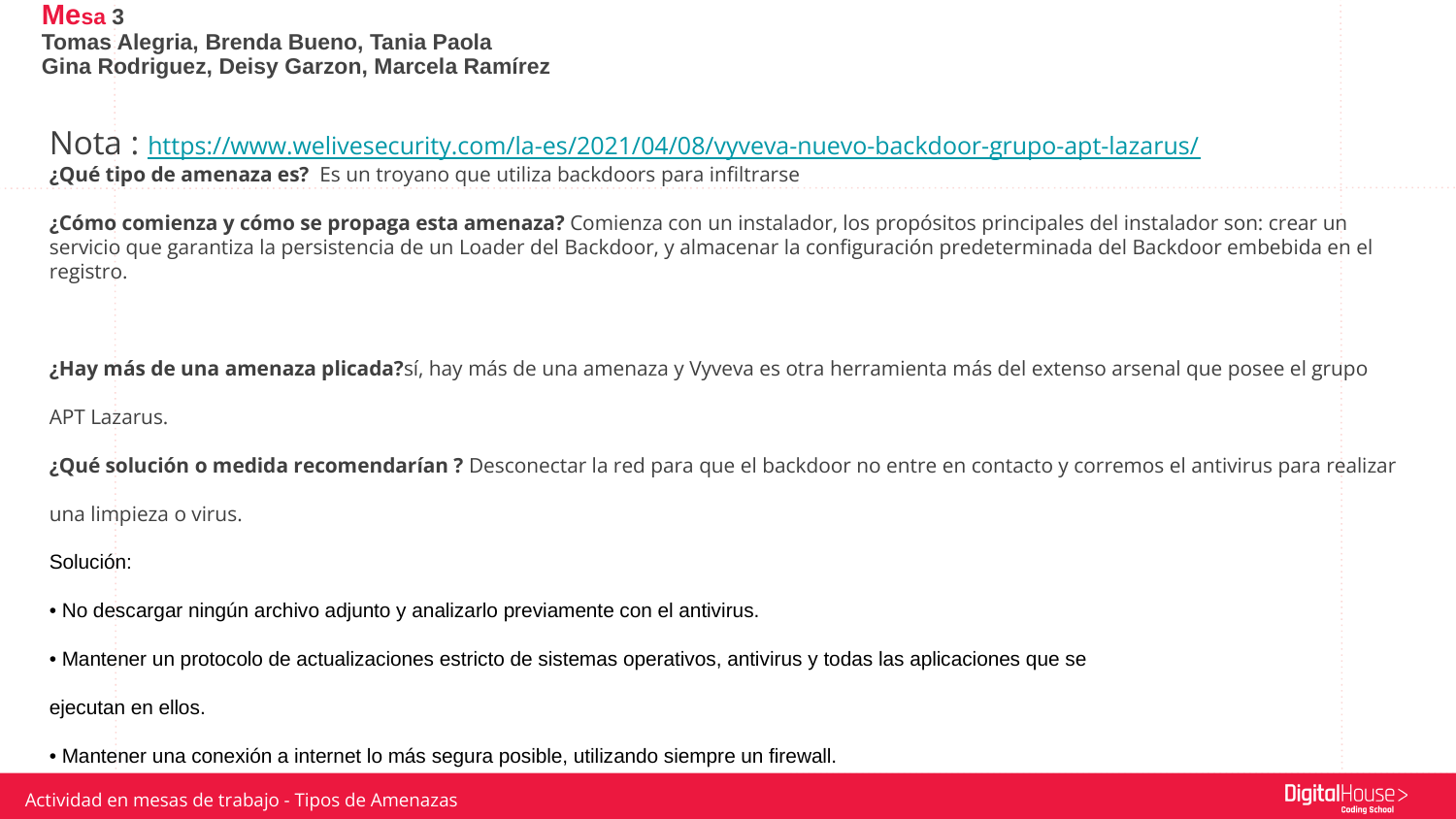

Mesa 3
Tomas Alegria, Brenda Bueno, Tania Paola
Gina Rodriguez, Deisy Garzon, Marcela Ramírez
Nota : https://www.welivesecurity.com/la-es/2021/04/08/vyveva-nuevo-backdoor-grupo-apt-lazarus/
¿Qué tipo de amenaza es?  Es un troyano que utiliza backdoors para infiltrarse

¿Cómo comienza y cómo se propaga esta amenaza? Comienza con un instalador, los propósitos principales del instalador son: crear un servicio que garantiza la persistencia de un Loader del Backdoor, y almacenar la configuración predeterminada del Backdoor embebida en el registro.

¿Hay más de una amenaza plicada?sí, hay más de una amenaza y Vyveva es otra herramienta más del extenso arsenal que posee el grupo APT Lazarus.
¿Qué solución o medida recomendarían ? Desconectar la red para que el backdoor no entre en contacto y corremos el antivirus para realizar una limpieza o virus.
Solución:
• No descargar ningún archivo adjunto y analizarlo previamente con el antivirus.
• Mantener un protocolo de actualizaciones estricto de sistemas operativos, antivirus y todas las aplicaciones que se
ejecutan en ellos.
• Mantener una conexión a internet lo más segura posible, utilizando siempre un firewall.